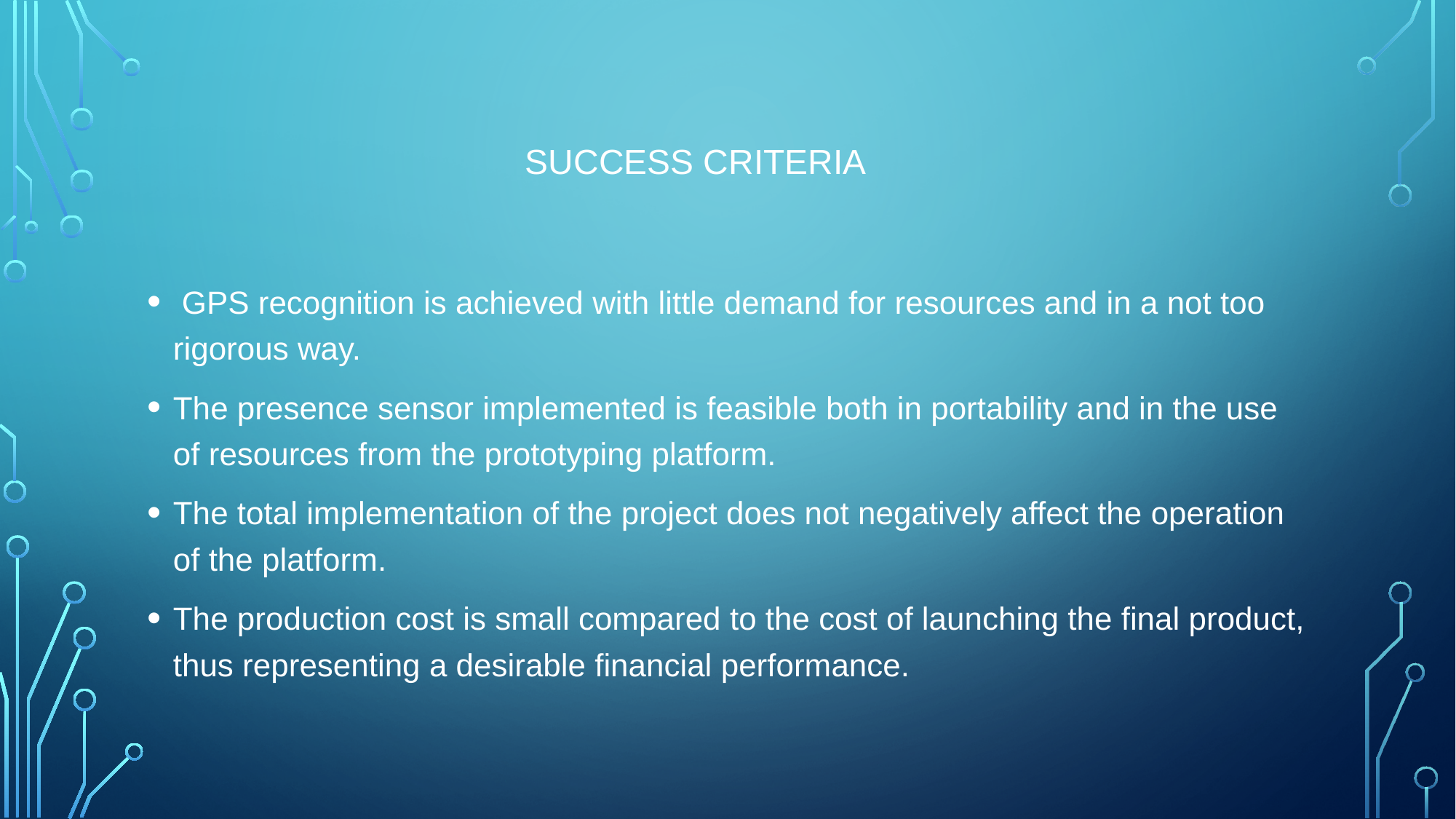

# SUCCESS CRITERIA
 GPS recognition is achieved with little demand for resources and in a not too rigorous way.
The presence sensor implemented is feasible both in portability and in the use of resources from the prototyping platform.
The total implementation of the project does not negatively affect the operation of the platform.
The production cost is small compared to the cost of launching the final product, thus representing a desirable financial performance.